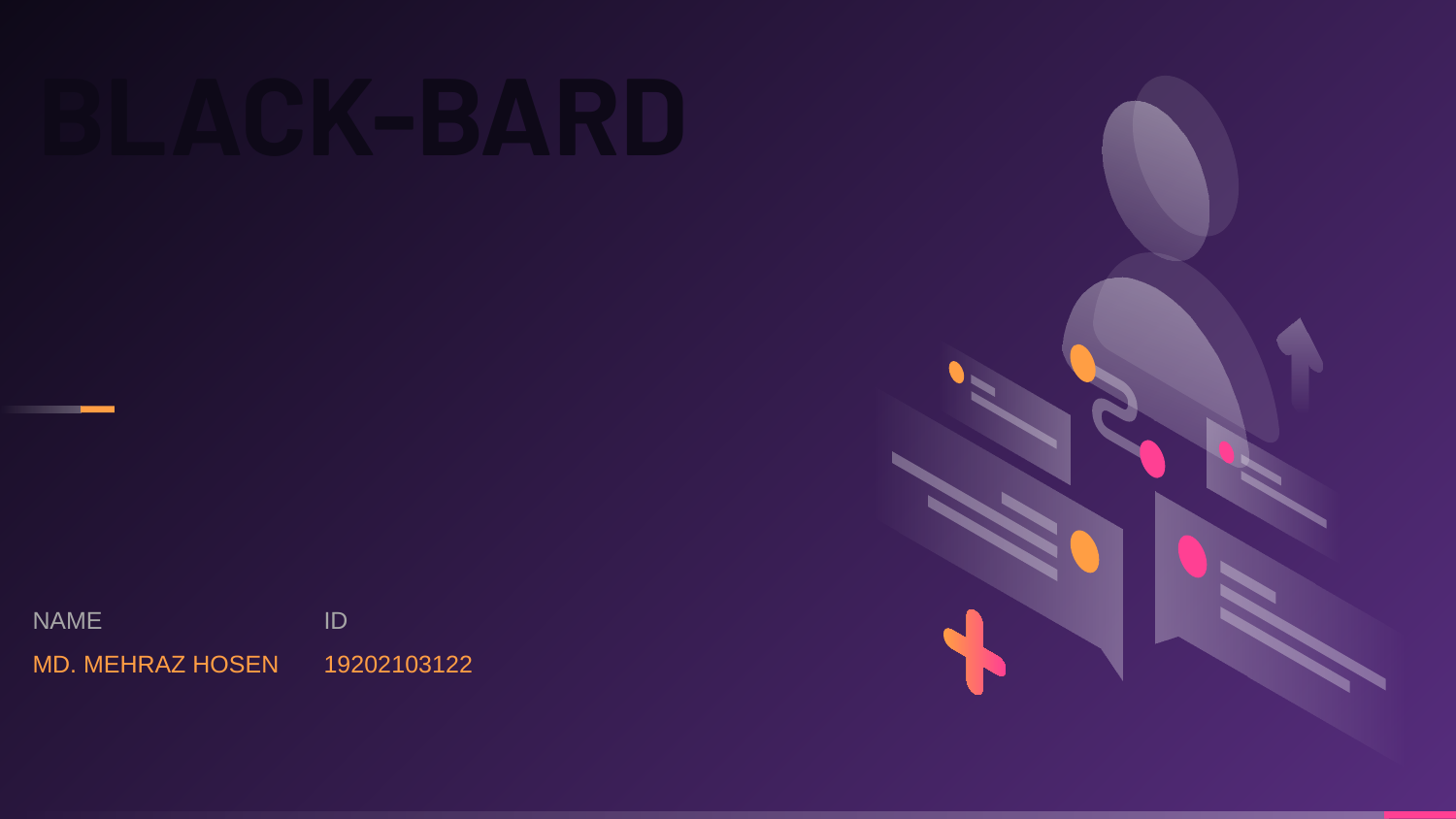

BLACK-BARD

NAME		ID
MD. MEHRAZ HOSEN	19202103122